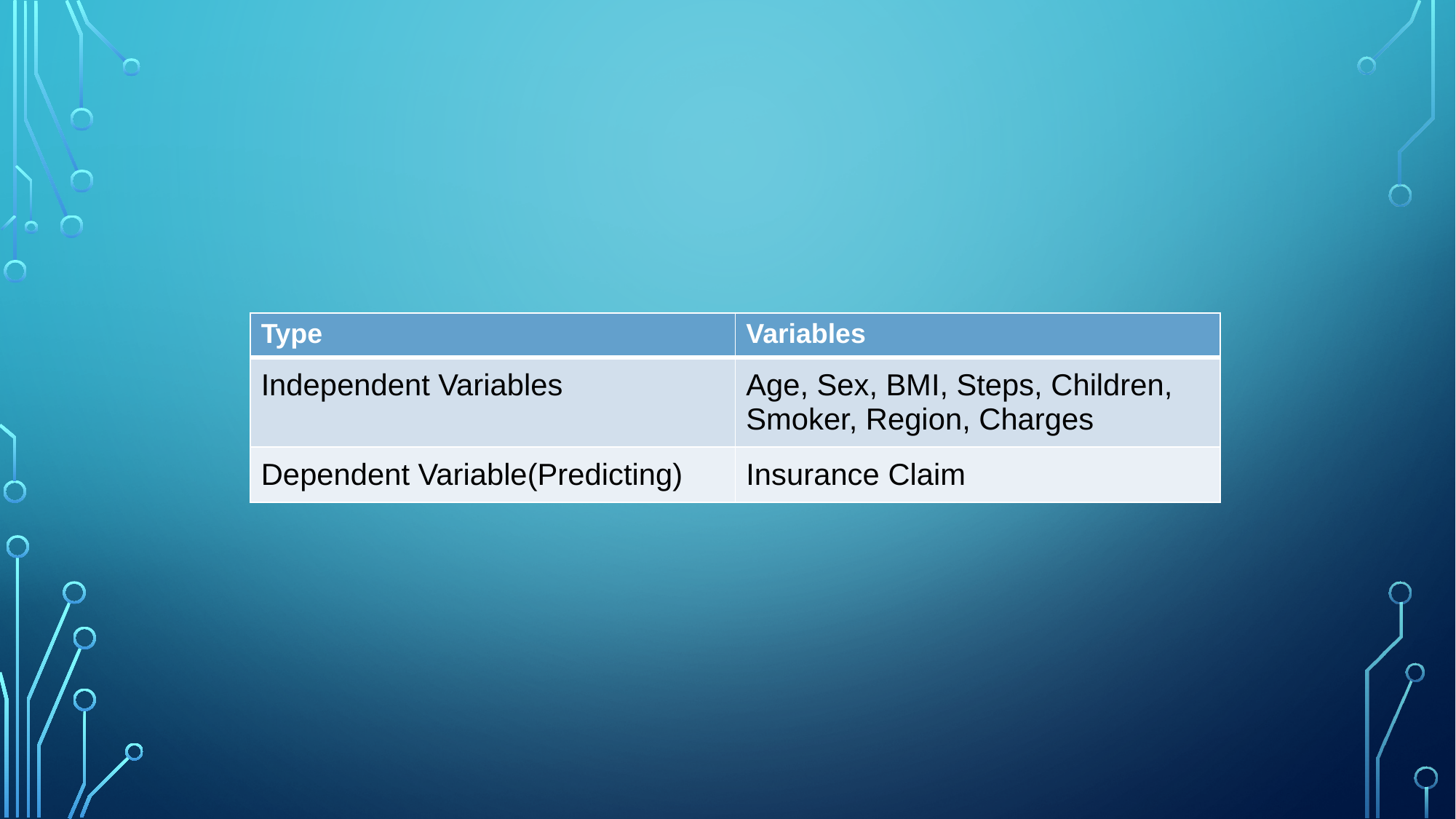

| Type | Variables |
| --- | --- |
| Independent Variables | Age, Sex, BMI, Steps, Children, Smoker, Region, Charges |
| Dependent Variable(Predicting) | Insurance Claim |